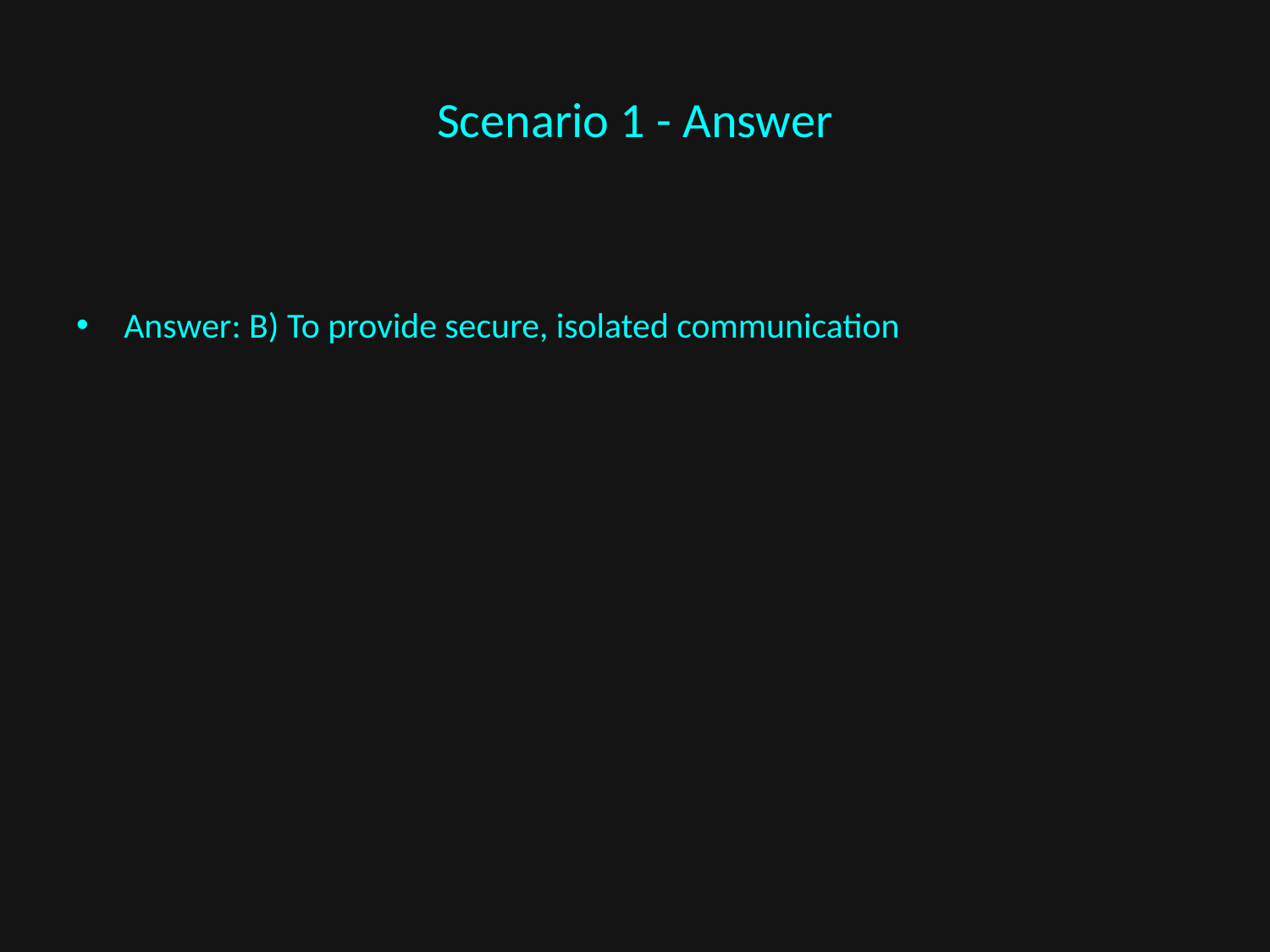

# Scenario 1 - Answer

Answer: B) To provide secure, isolated communication